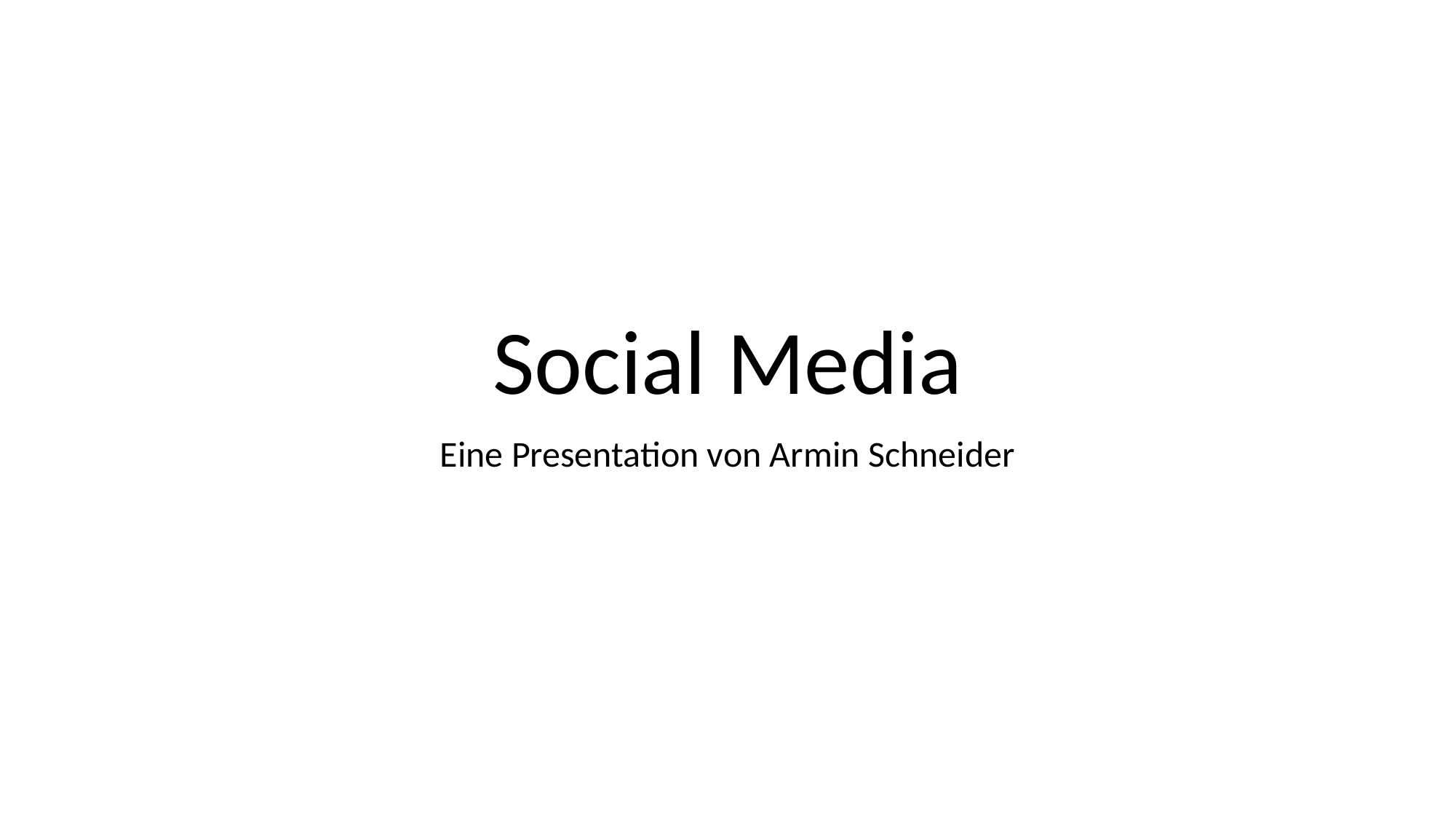

# Social Media
Eine Presentation von Armin Schneider